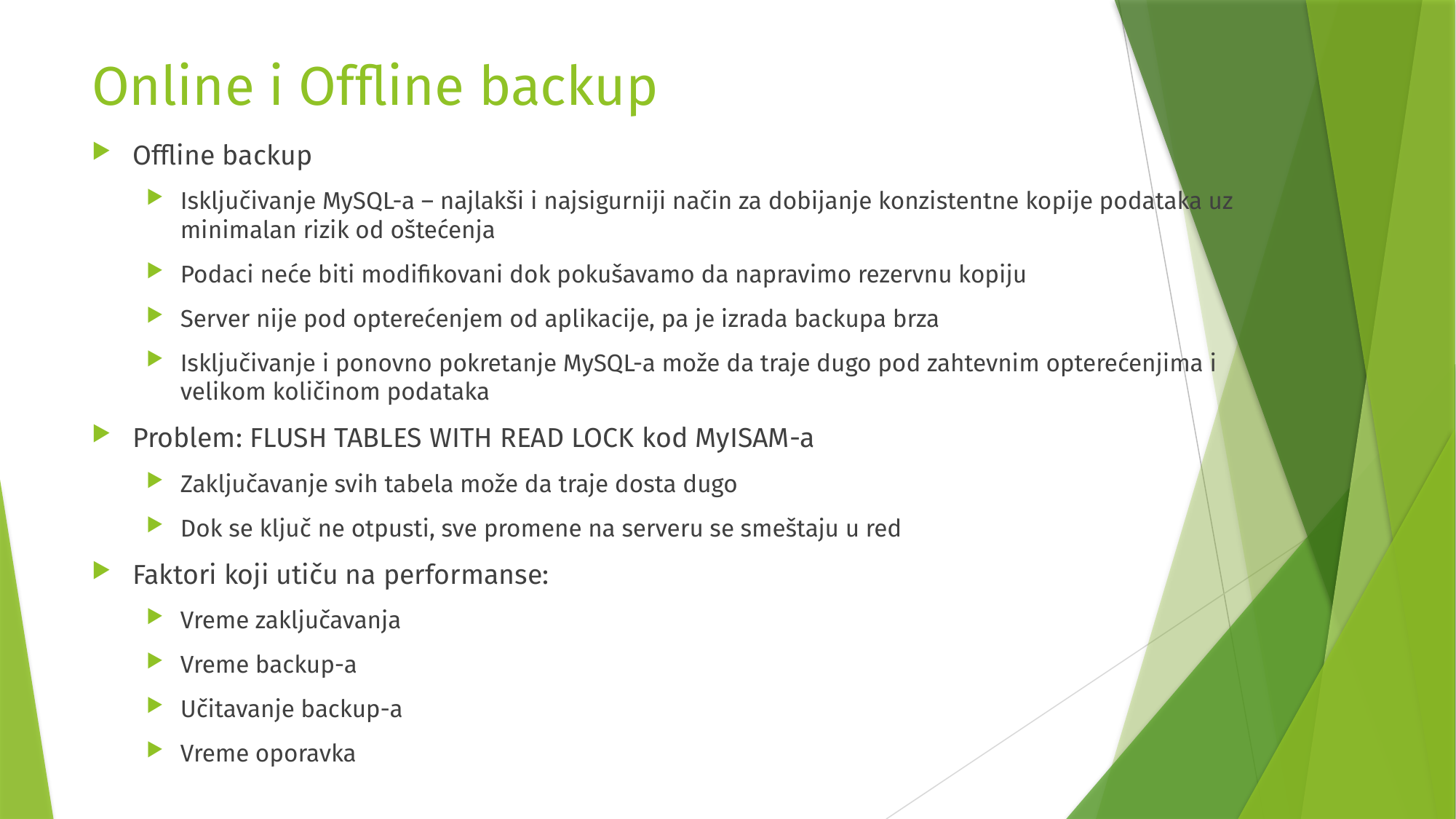

# Online i Offline backup
Offline backup
Isključivanje MySQL-a – najlakši i najsigurniji način za dobijanje konzistentne kopije podataka uz minimalan rizik od oštećenja
Podaci neće biti modifikovani dok pokušavamo da napravimo rezervnu kopiju
Server nije pod opterećenjem od aplikacije, pa je izrada backupa brza
Isključivanje i ponovno pokretanje MySQL-a može da traje dugo pod zahtevnim opterećenjima i velikom količinom podataka
Problem: FLUSH TABLES WITH READ LOCK kod MyISAM-a
Zaključavanje svih tabela može da traje dosta dugo
Dok se ključ ne otpusti, sve promene na serveru se smeštaju u red
Faktori koji utiču na performanse:
Vreme zaključavanja
Vreme backup-a
Učitavanje backup-a
Vreme oporavka